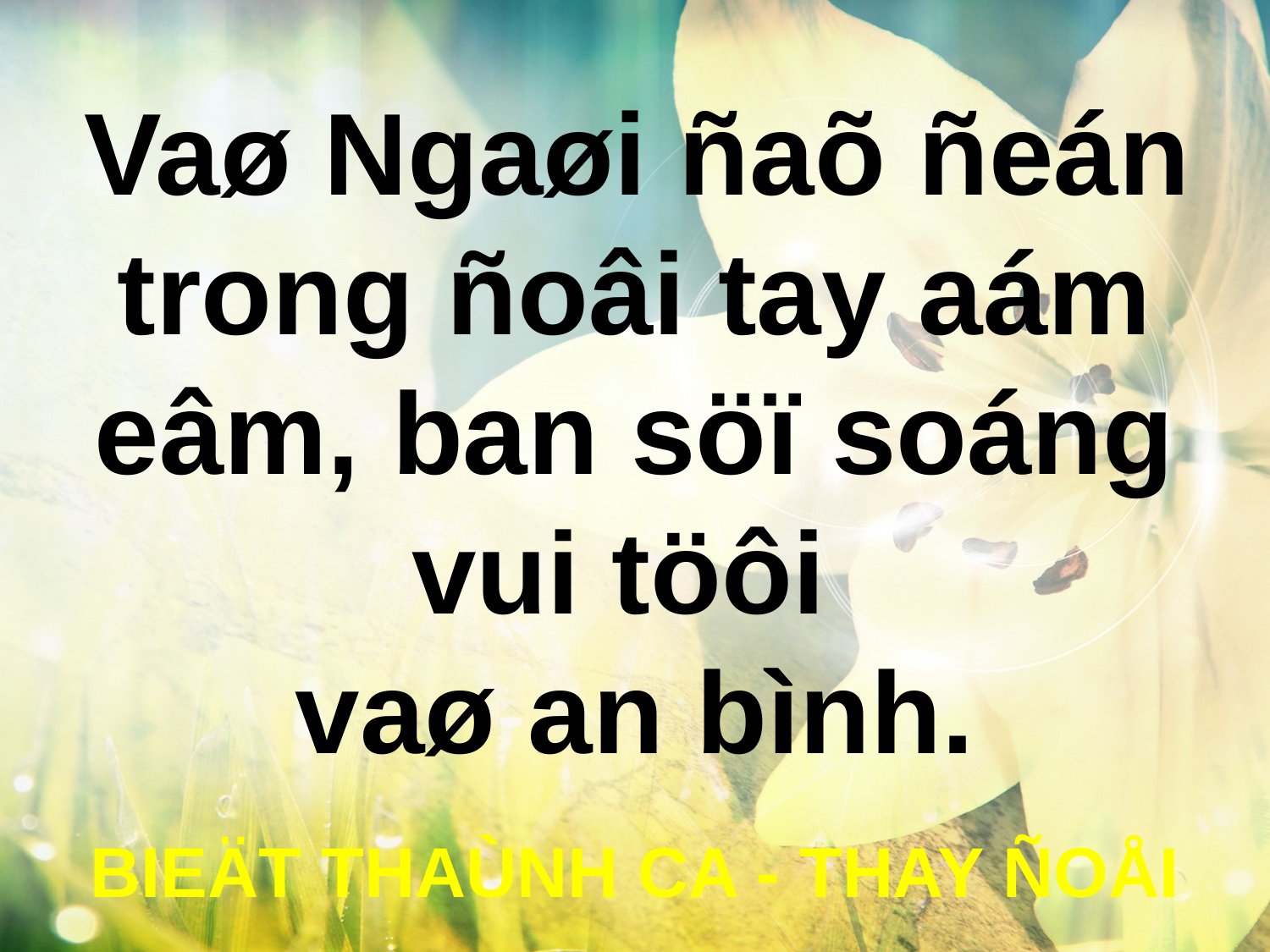

Vaø Ngaøi ñaõ ñeán
trong ñoâi tay aám eâm, ban söï soáng vui töôi
vaø an bình.
BIEÄT THAÙNH CA - THAY ÑOÅI